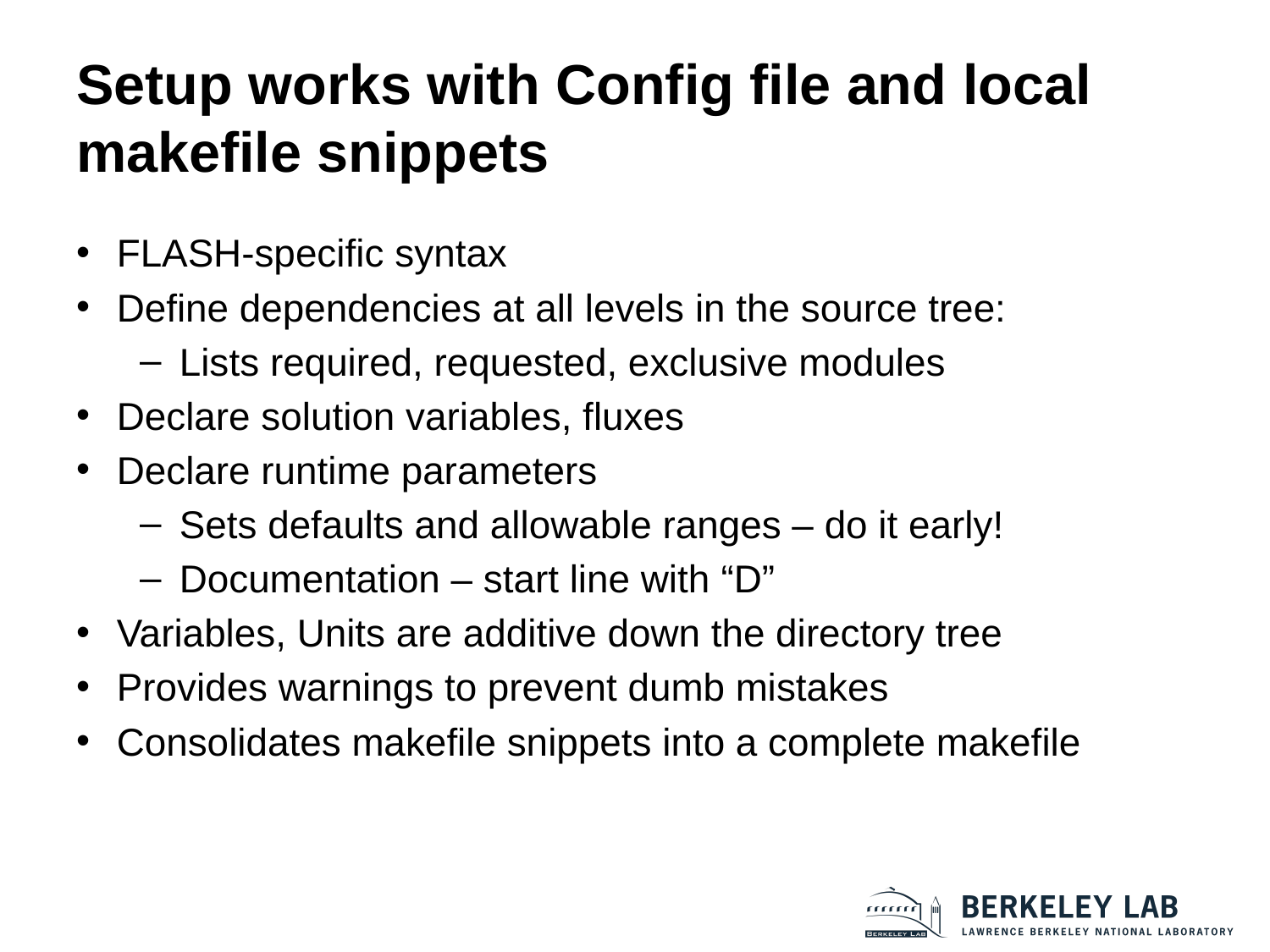

# Setup works with Config file and local makefile snippets
FLASH-specific syntax
Define dependencies at all levels in the source tree:
Lists required, requested, exclusive modules
Declare solution variables, fluxes
Declare runtime parameters
Sets defaults and allowable ranges – do it early!
Documentation – start line with “D”
Variables, Units are additive down the directory tree
Provides warnings to prevent dumb mistakes
Consolidates makefile snippets into a complete makefile